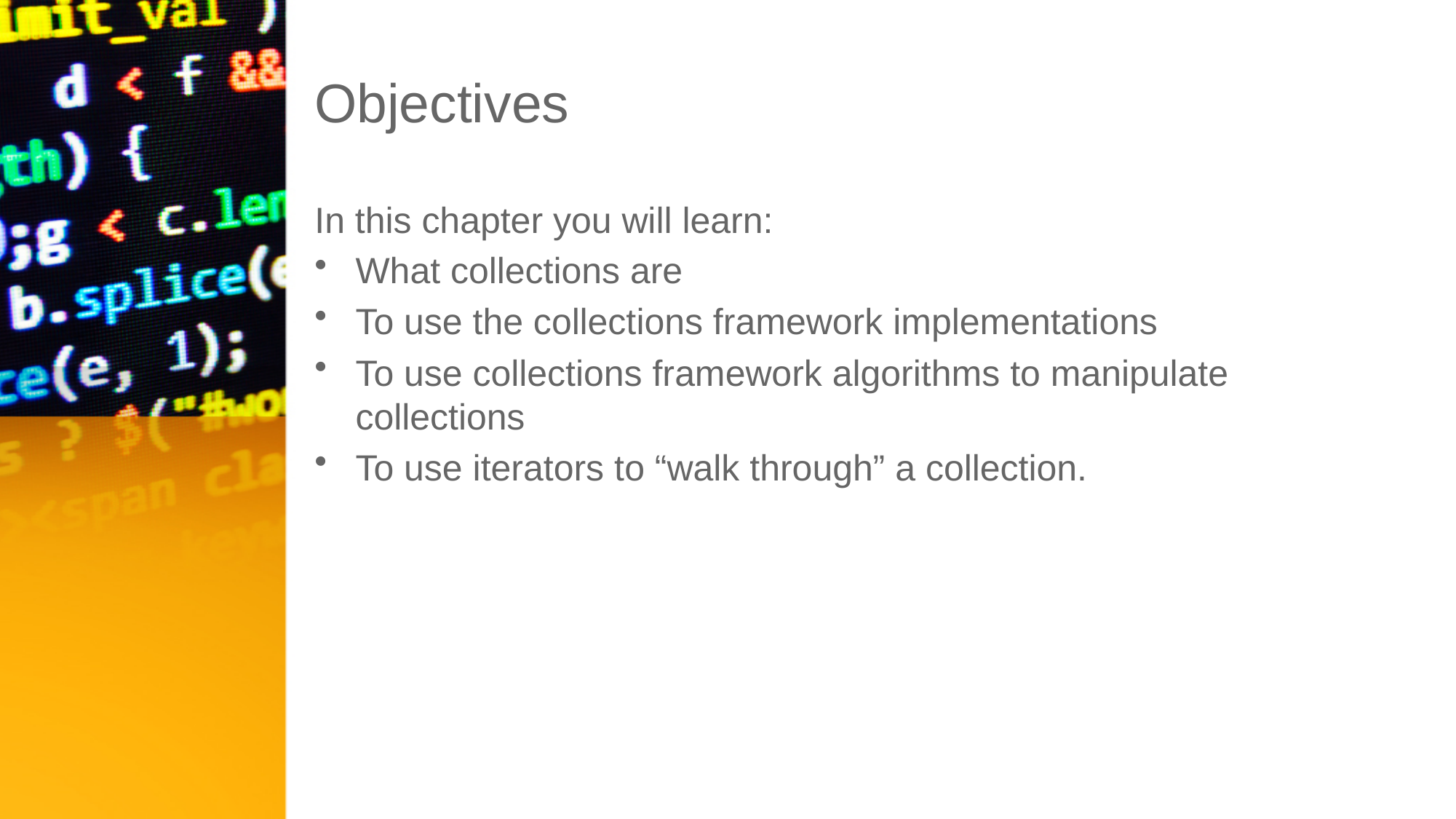

# Objectives
In this chapter you will learn:
What collections are
To use the collections framework implementations
To use collections framework algorithms to manipulate collections
To use iterators to “walk through” a collection.